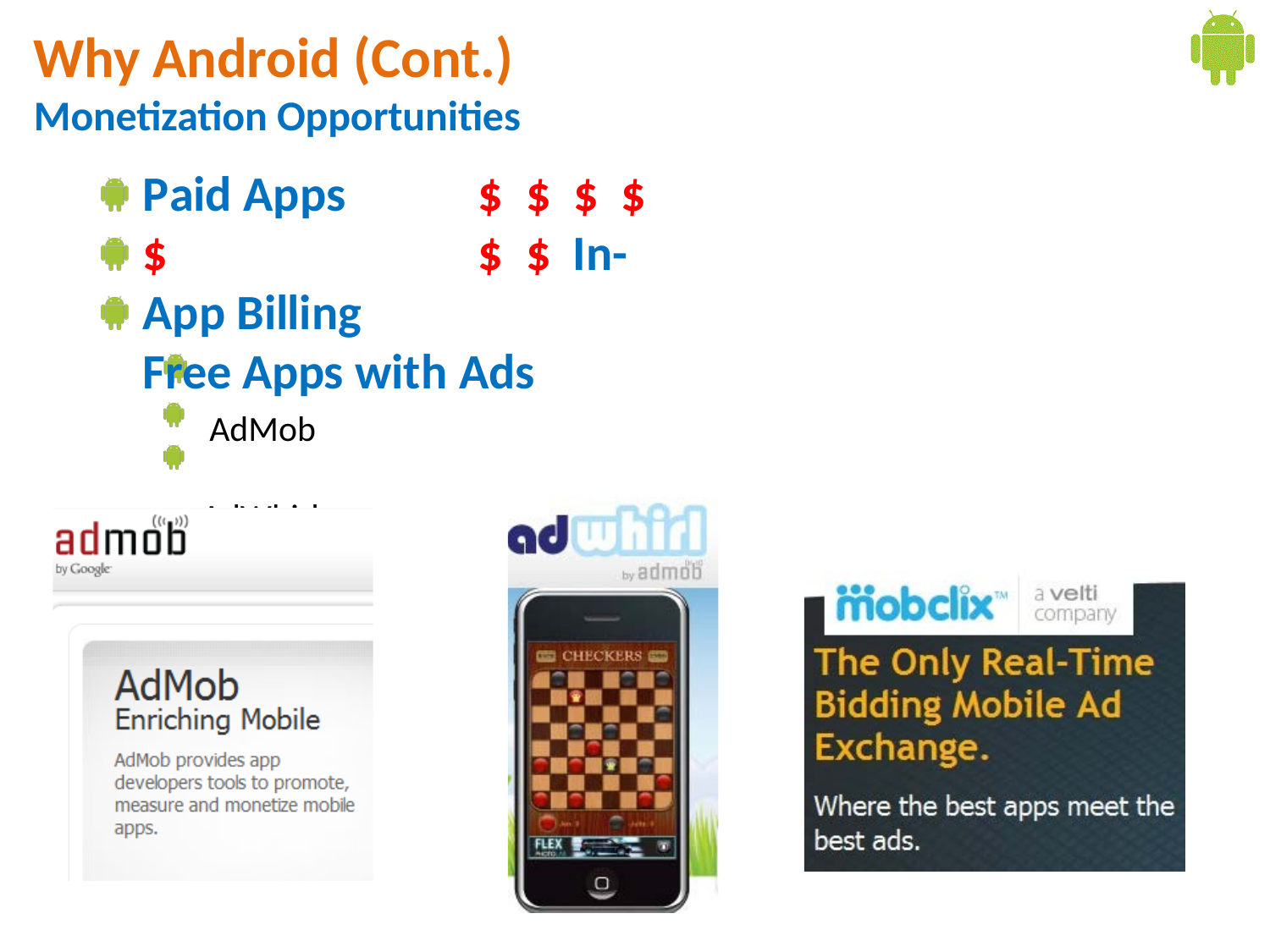

# Why Android (Cont.)
Monetization Opportunities
Paid Apps	$	$	$	$	$	$	$  In-App Billing
Free Apps with Ads
AdMob  AdWhirl
Mobclix and many more